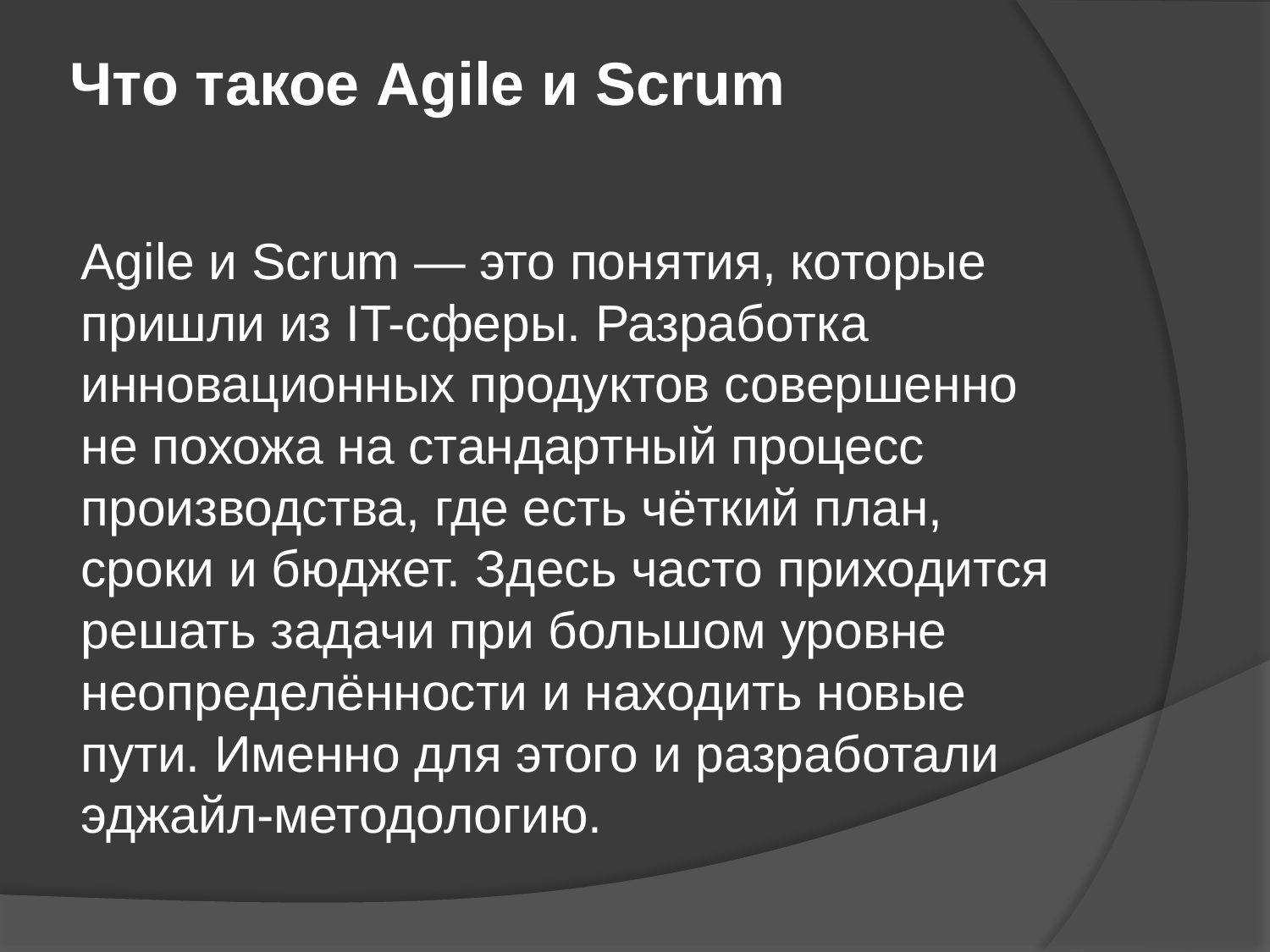

# Что такое Agile и Scrum
	Agile и Scrum — это понятия, которые пришли из IT-сферы. Разработка инновационных продуктов совершенно не похожа на стандартный процесс производства, где есть чёткий план, сроки и бюджет. Здесь часто приходится решать задачи при большом уровне неопределённости и находить новые пути. Именно для этого и разработали эджайл-методологию.